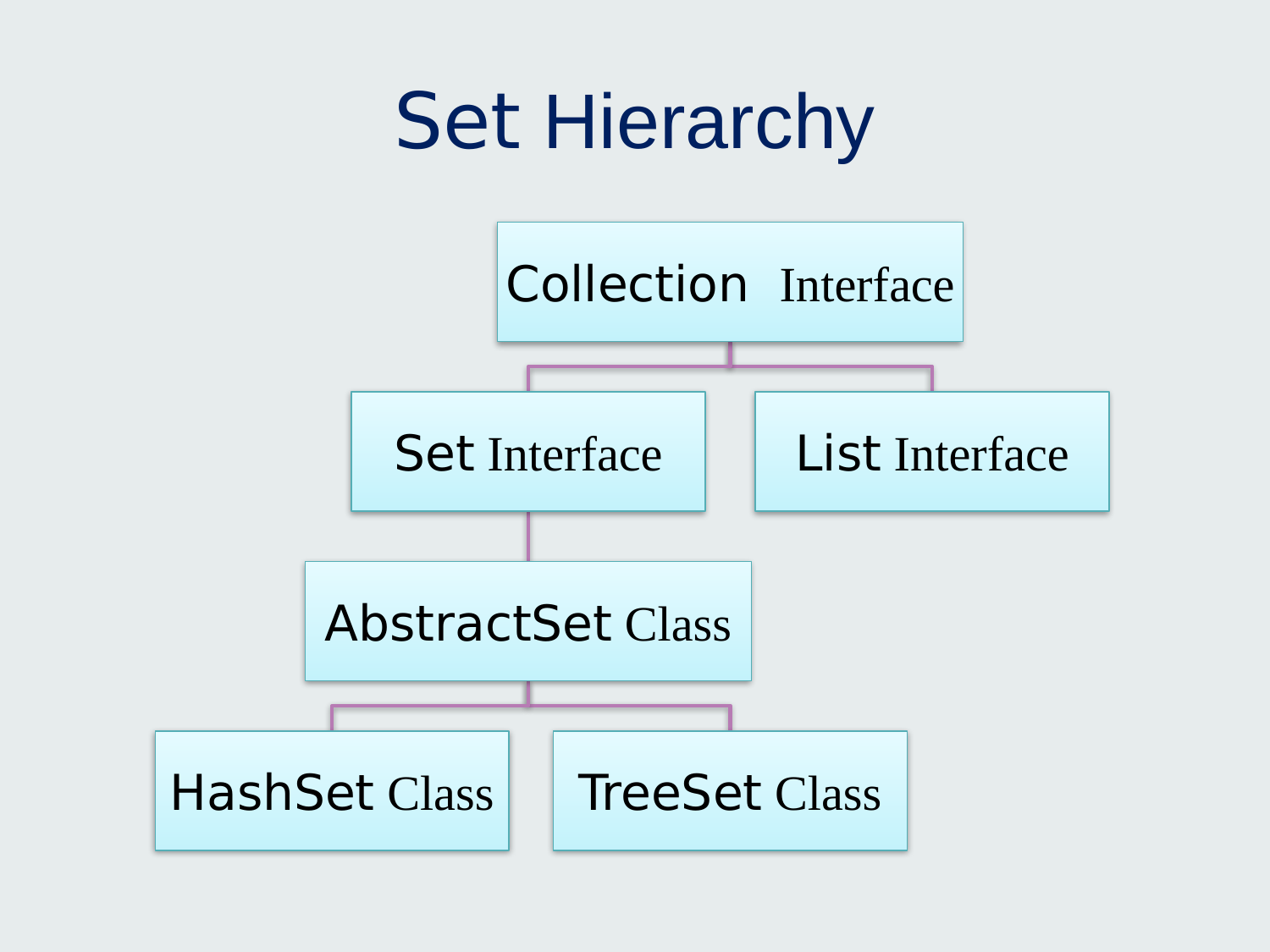

# Set Hierarchy
Collection Interface
Set Interface
AbstractSet Class
HashSet Class
TreeSet Class
List Interface